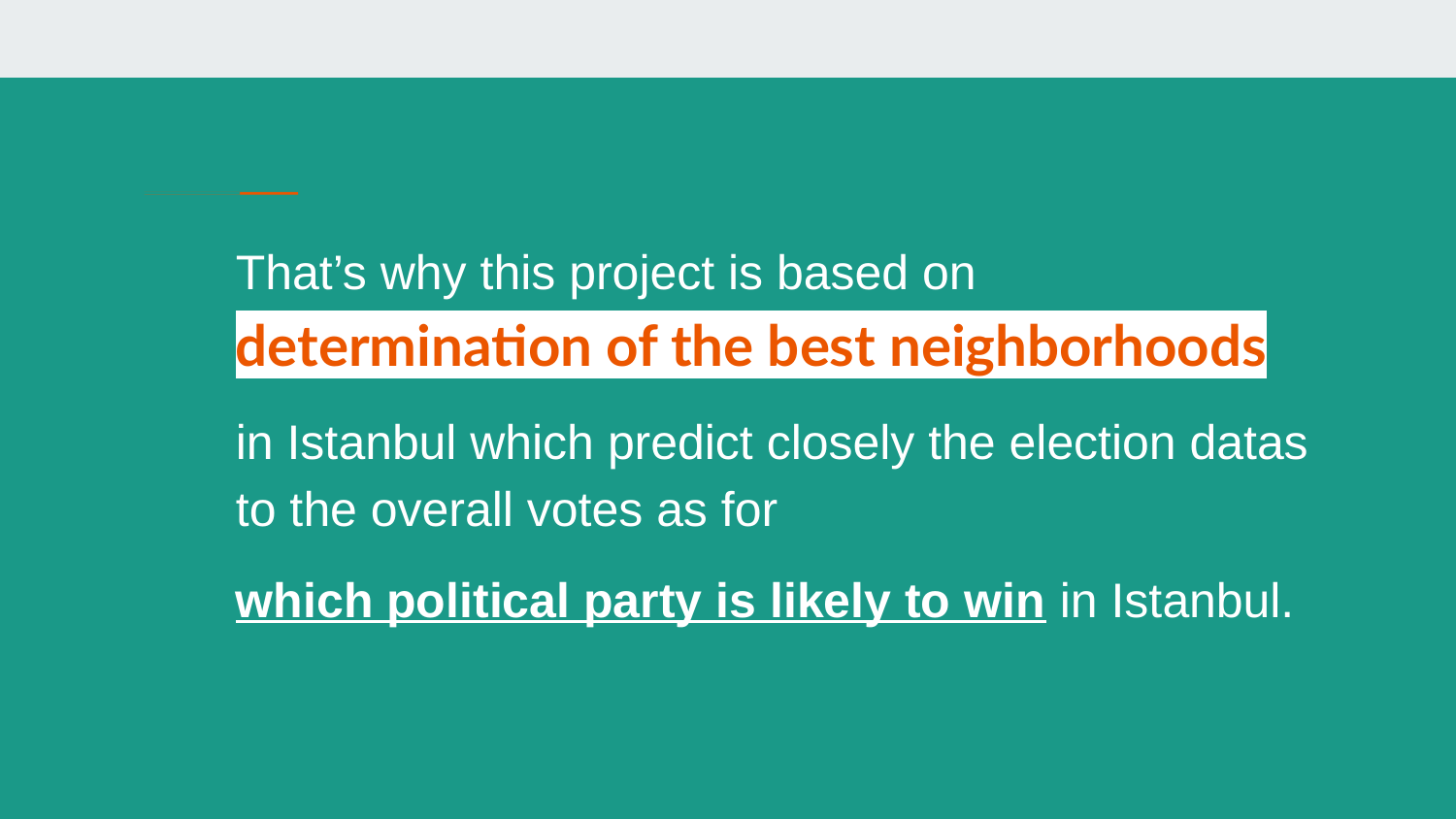

That’s why this project is based on determination of the best neighborhoods
in Istanbul which predict closely the election datas to the overall votes as for
which political party is likely to win in Istanbul.